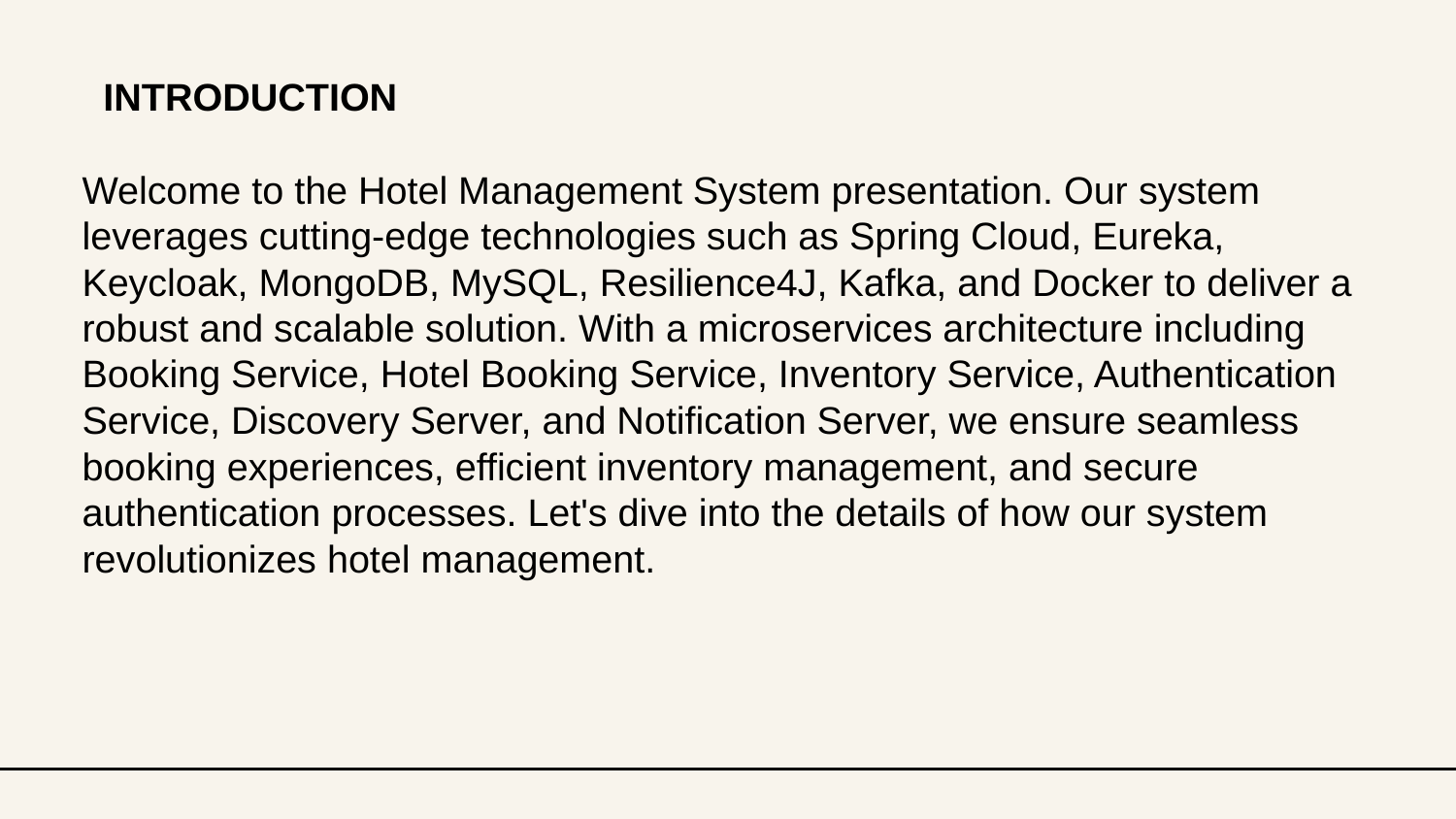

INTRODUCTION

Welcome to the Hotel Management System presentation. Our system leverages cutting-edge technologies such as Spring Cloud, Eureka, Keycloak, MongoDB, MySQL, Resilience4J, Kafka, and Docker to deliver a robust and scalable solution. With a microservices architecture including Booking Service, Hotel Booking Service, Inventory Service, Authentication Service, Discovery Server, and Notification Server, we ensure seamless booking experiences, efficient inventory management, and secure authentication processes. Let's dive into the details of how our system revolutionizes hotel management.